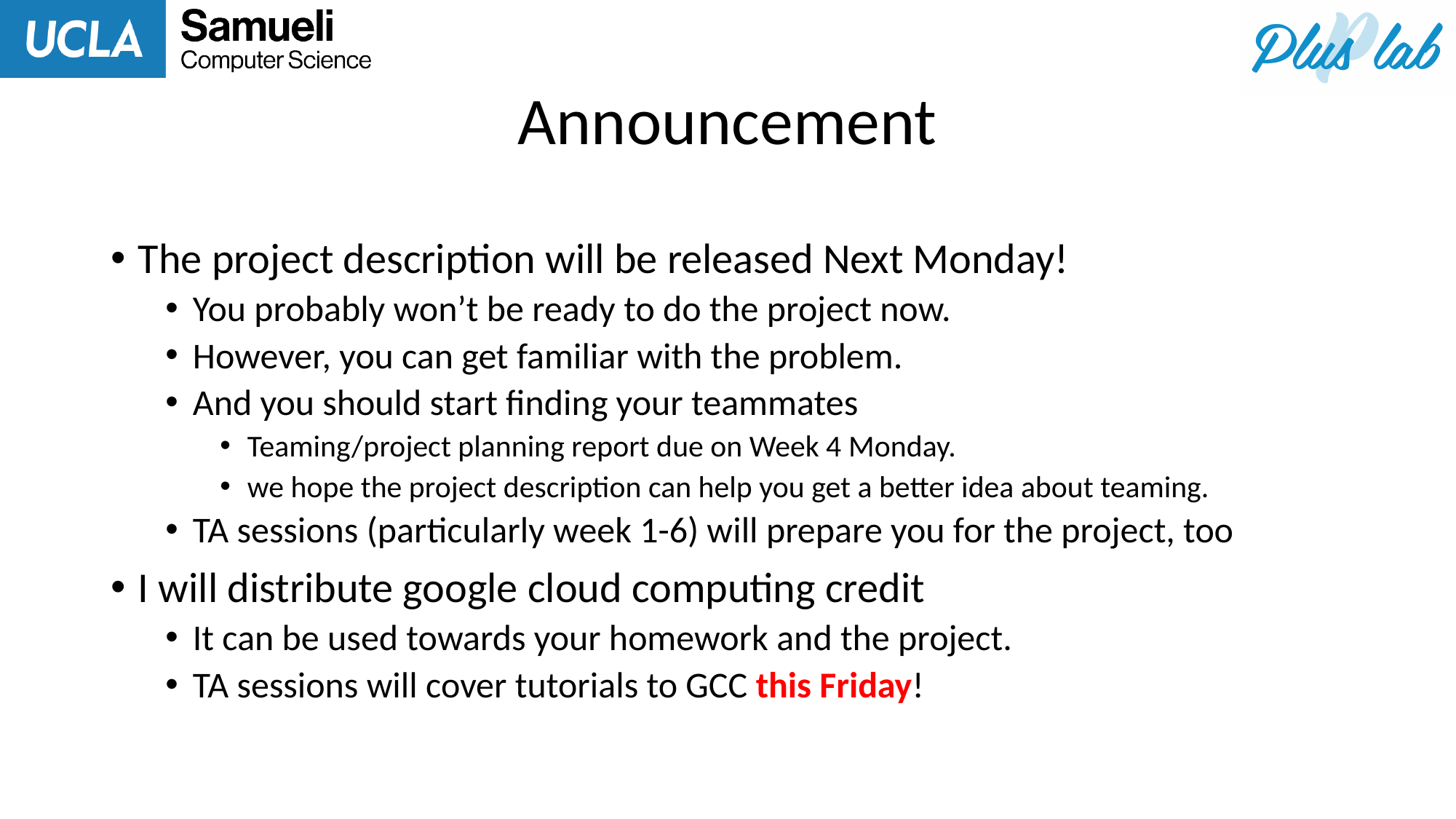

# Announcement
The project description will be released Next Monday!
You probably won’t be ready to do the project now.
However, you can get familiar with the problem.
And you should start finding your teammates
Teaming/project planning report due on Week 4 Monday.
we hope the project description can help you get a better idea about teaming.
TA sessions (particularly week 1-6) will prepare you for the project, too
I will distribute google cloud computing credit
It can be used towards your homework and the project.
TA sessions will cover tutorials to GCC this Friday!